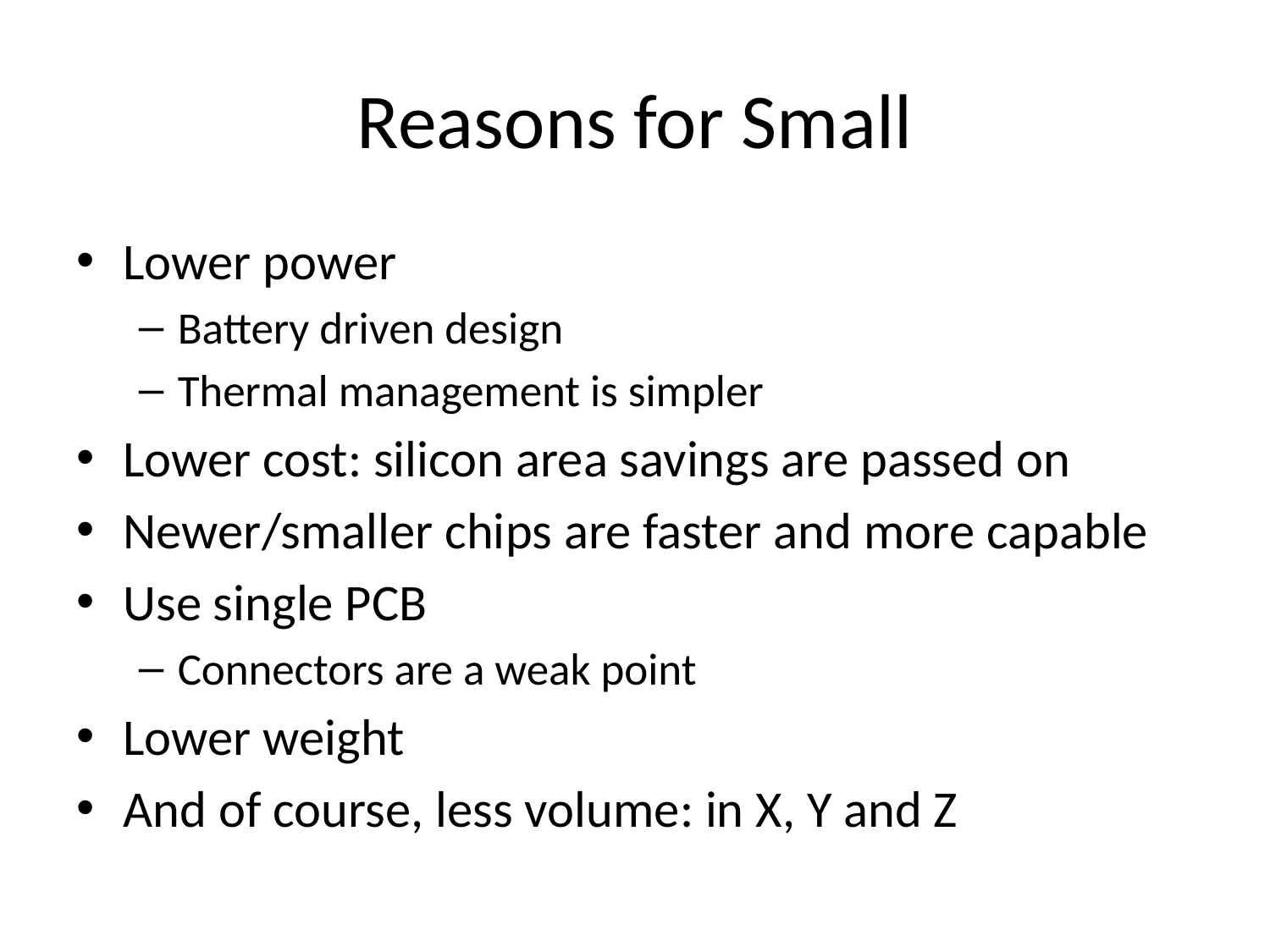

# Reasons for Small
Lower power
Battery driven design
Thermal management is simpler
Lower cost: silicon area savings are passed on
Newer/smaller chips are faster and more capable
Use single PCB
Connectors are a weak point
Lower weight
And of course, less volume: in X, Y and Z